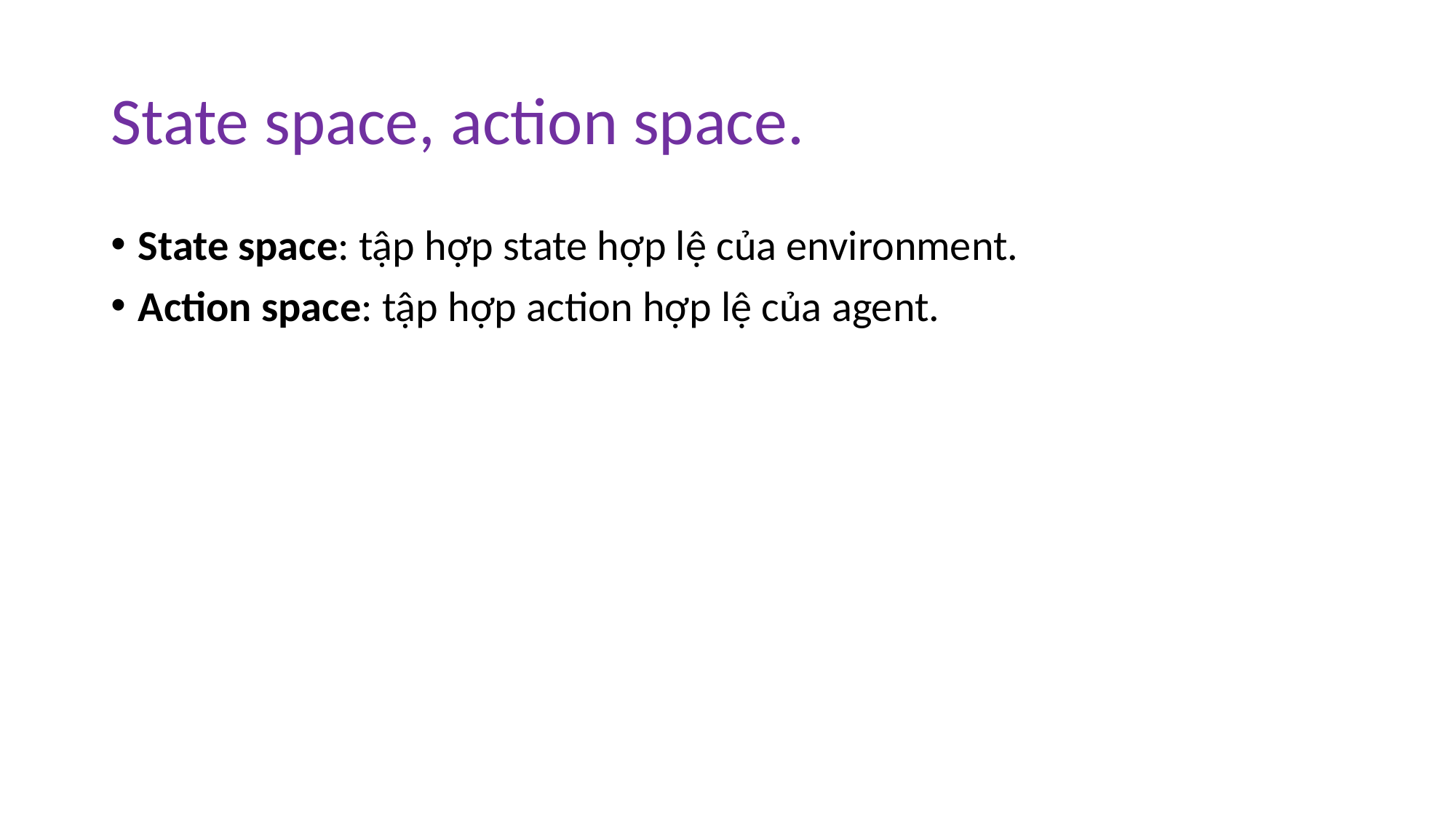

# State space, action space.
State space: tập hợp state hợp lệ của environment.
Action space: tập hợp action hợp lệ của agent.